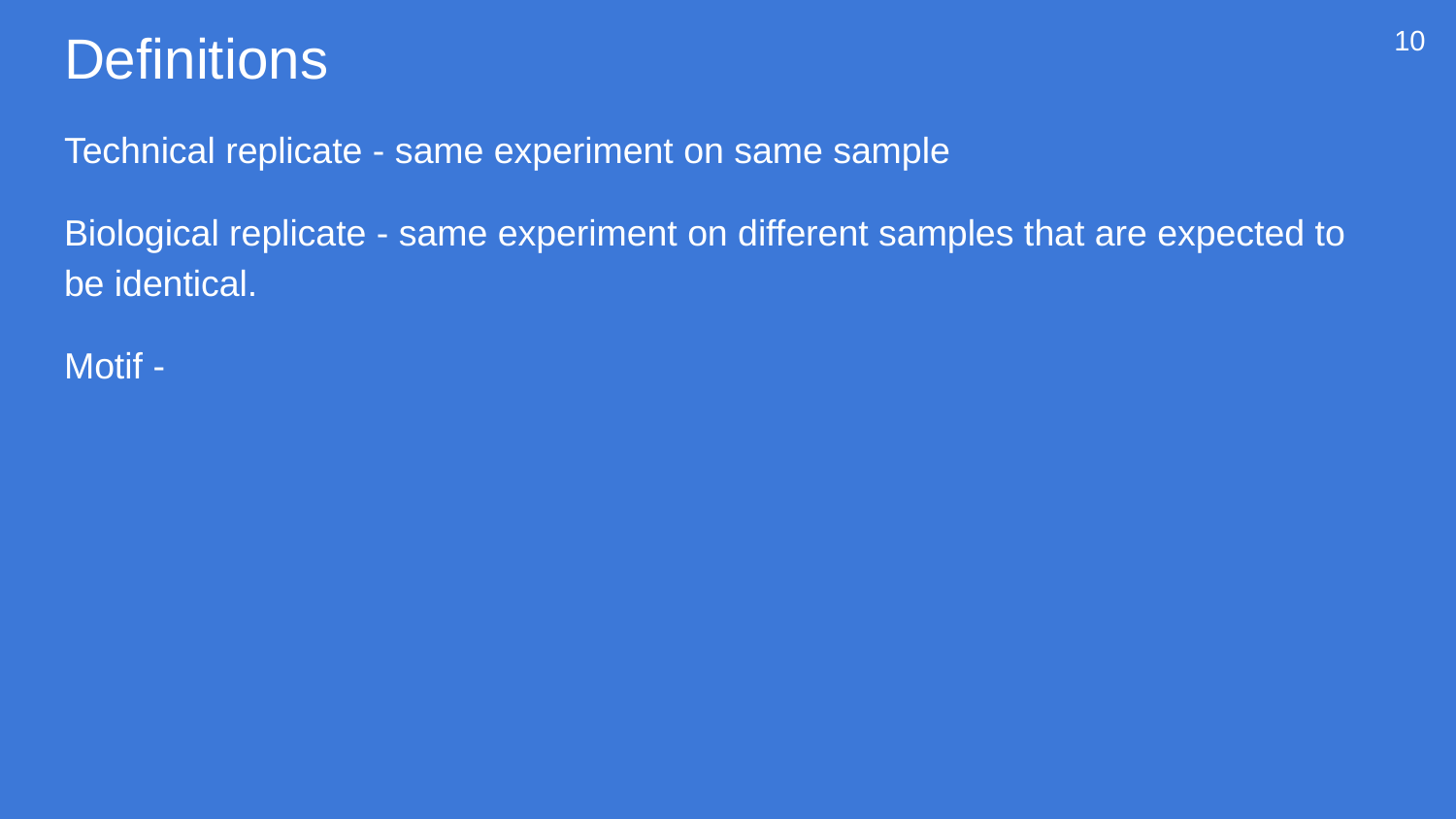

# Definitions
10
Technical replicate - same experiment on same sample
Biological replicate - same experiment on different samples that are expected to be identical.
Motif -